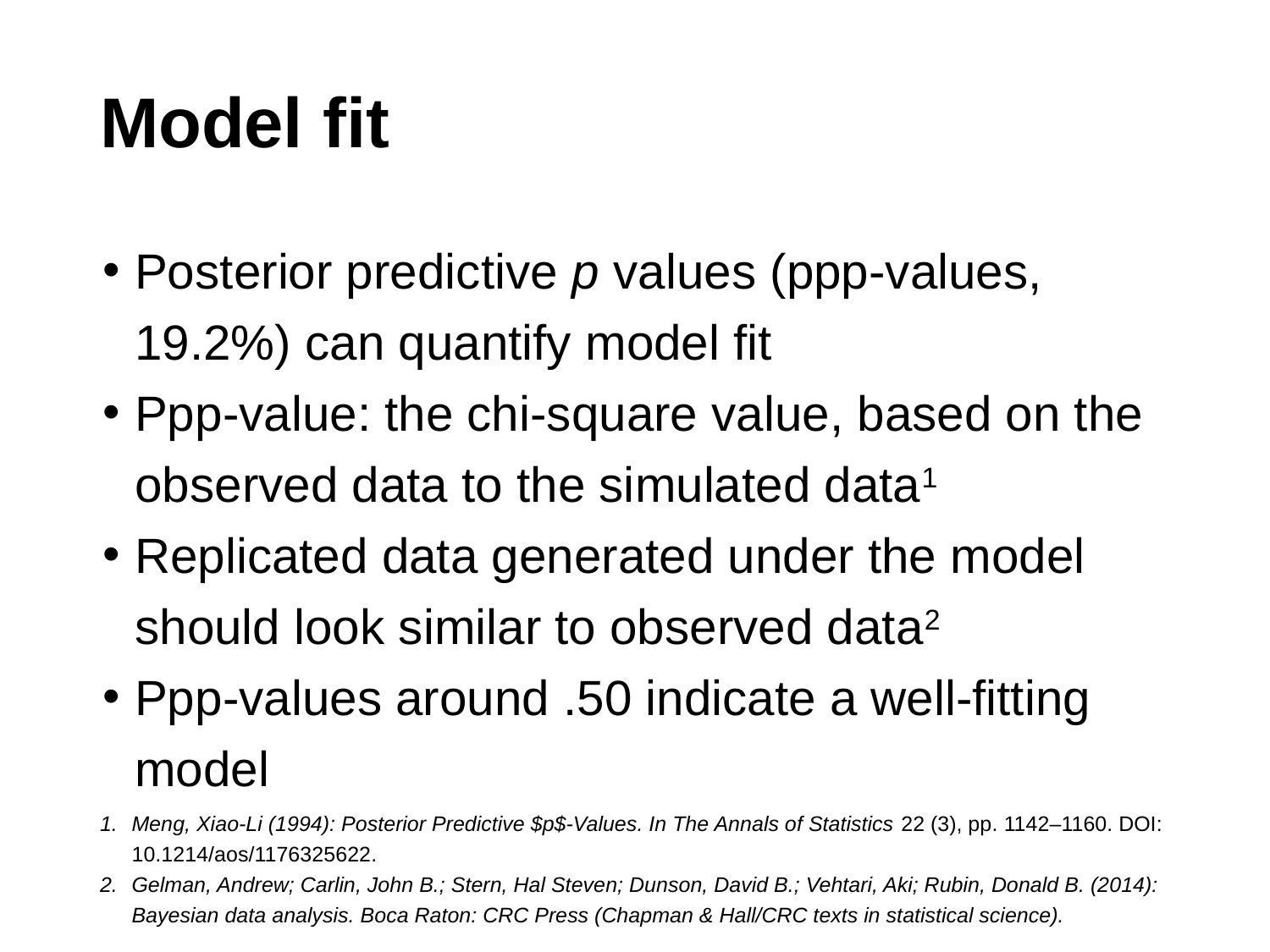

# Model fit

Posterior predictive p values (ppp-values, 19.2%) can quantify model fit
Ppp-value: the chi-square value, based on the observed data to the simulated data1
Replicated data generated under the model should look similar to observed data2
Ppp-values around .50 indicate a well-fitting model

Meng, Xiao-Li (1994): Posterior Predictive $p$-Values. In The Annals of Statistics 22 (3), pp. 1142–1160. DOI: 10.1214/aos/1176325622.
Gelman, Andrew; Carlin, John B.; Stern, Hal Steven; Dunson, David B.; Vehtari, Aki; Rubin, Donald B. (2014): Bayesian data analysis. Boca Raton: CRC Press (Chapman & Hall/CRC texts in statistical science).